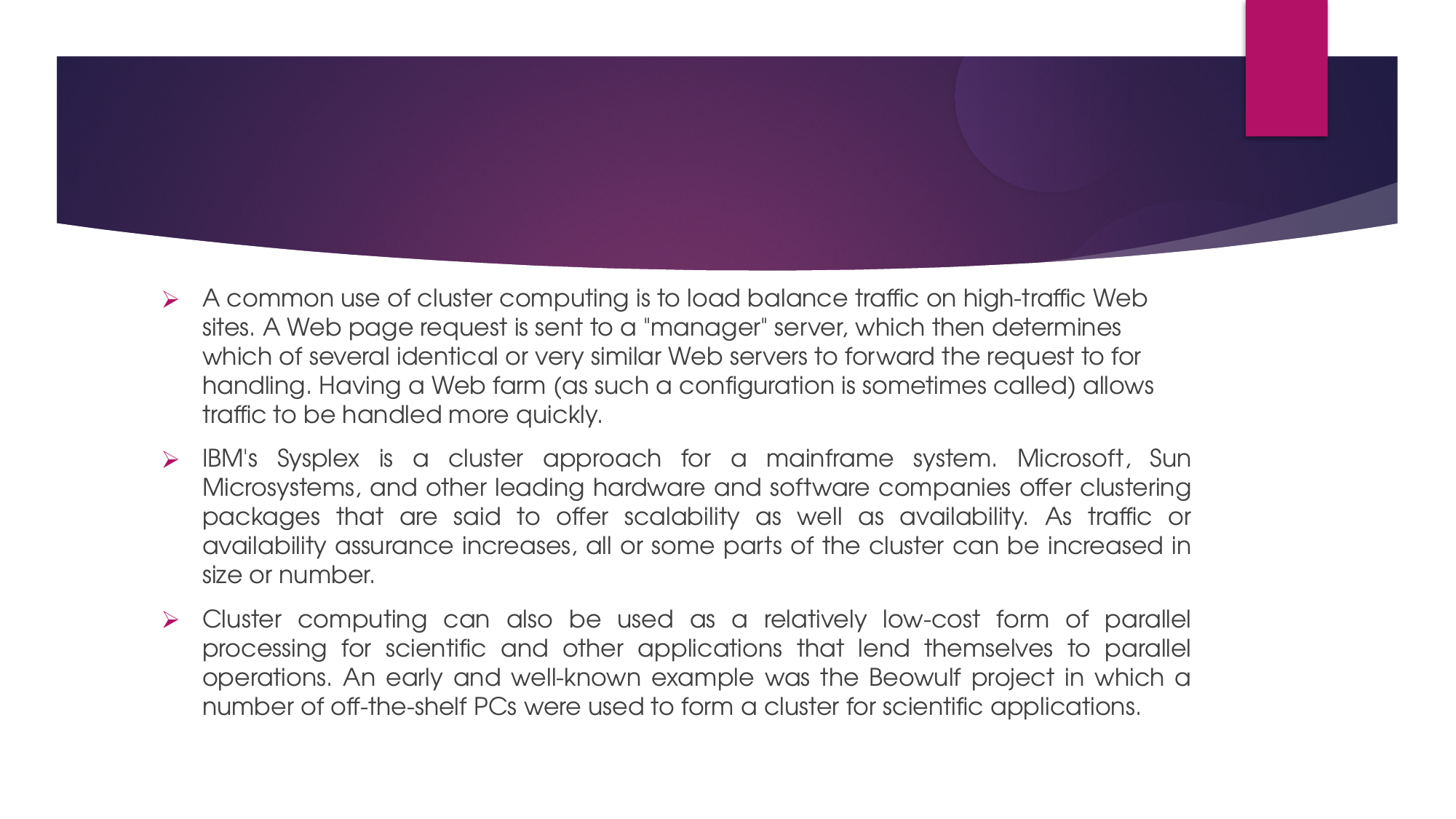

A common use of cluster computing is to load balance traffic on high-traffic Web sites. A Web page request is sent to a "manager" server, which then determines which of several identical or very similar Web servers to forward the request to for handling. Having a Web farm (as such a configuration is sometimes called) allows traffic to be handled more quickly.
IBM's Sysplex is a cluster approach for a mainframe system. Microsoft, Sun Microsystems, and other leading hardware and software companies offer clustering packages that are said to offer scalability as well as availability. As traffic or availability assurance increases, all or some parts of the cluster can be increased in size or number.
Cluster computing can also be used as a relatively low-cost form of parallel processing for scientific and other applications that lend themselves to parallel operations. An early and well-known example was the Beowulf project in which a number of off-the-shelf PCs were used to form a cluster for scientific applications.